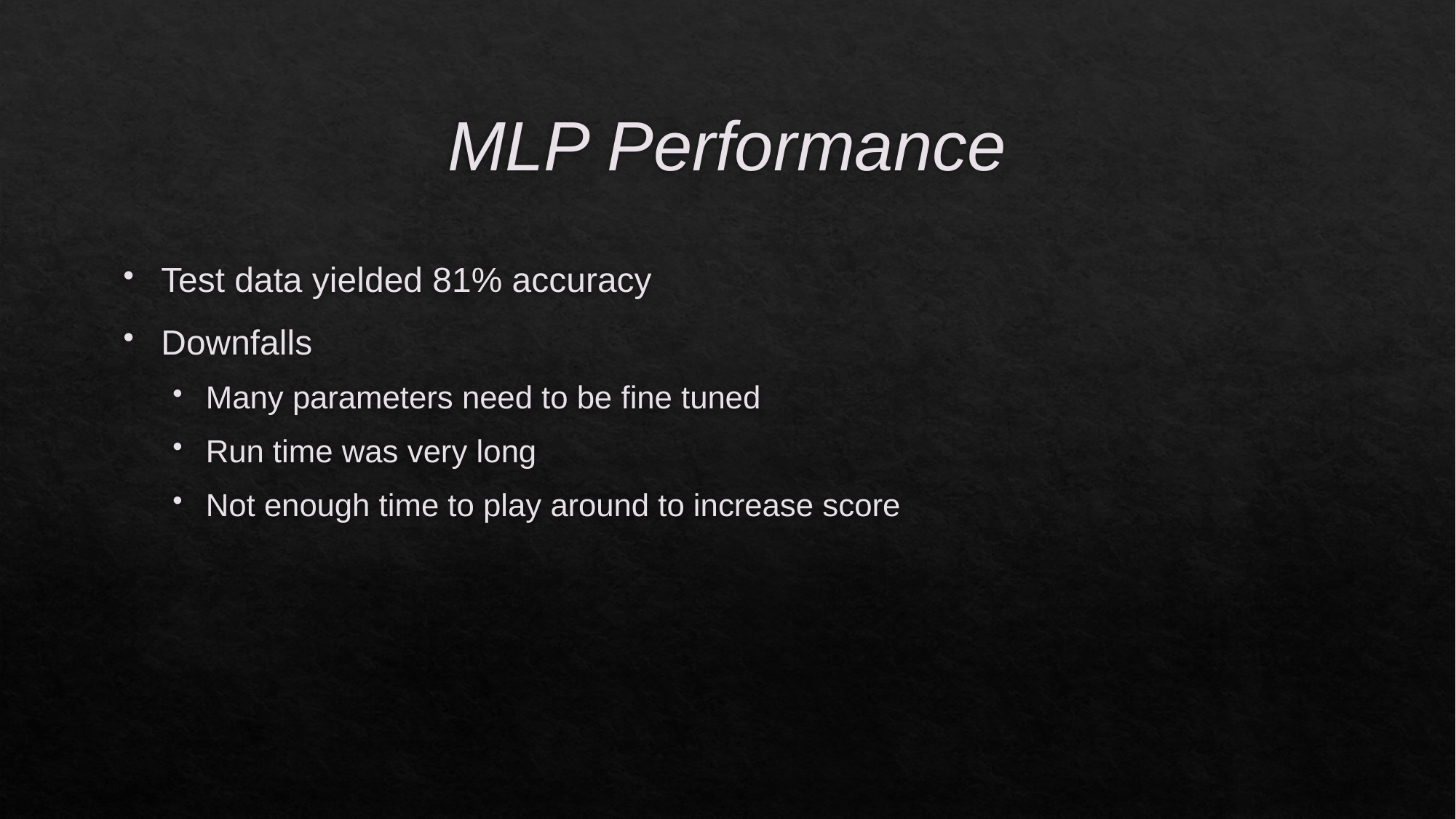

# MLP Performance
Test data yielded 81% accuracy
Downfalls
Many parameters need to be fine tuned
Run time was very long
Not enough time to play around to increase score